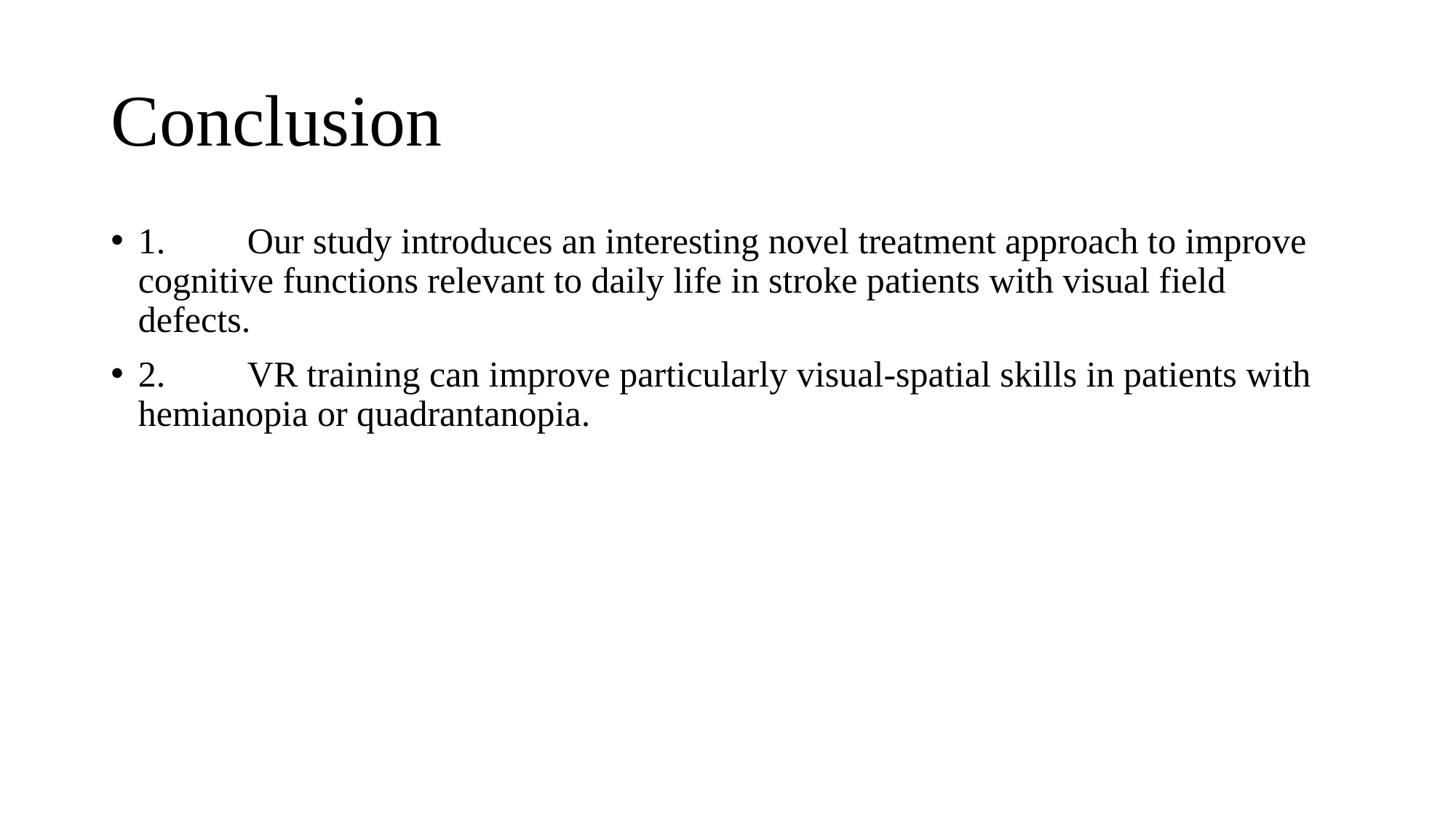

# Conclusion
1.	Our study introduces an interesting novel treatment approach to improve cognitive functions relevant to daily life in stroke patients with visual field defects.
2.	VR training can improve particularly visual-spatial skills in patients with hemianopia or quadrantanopia.